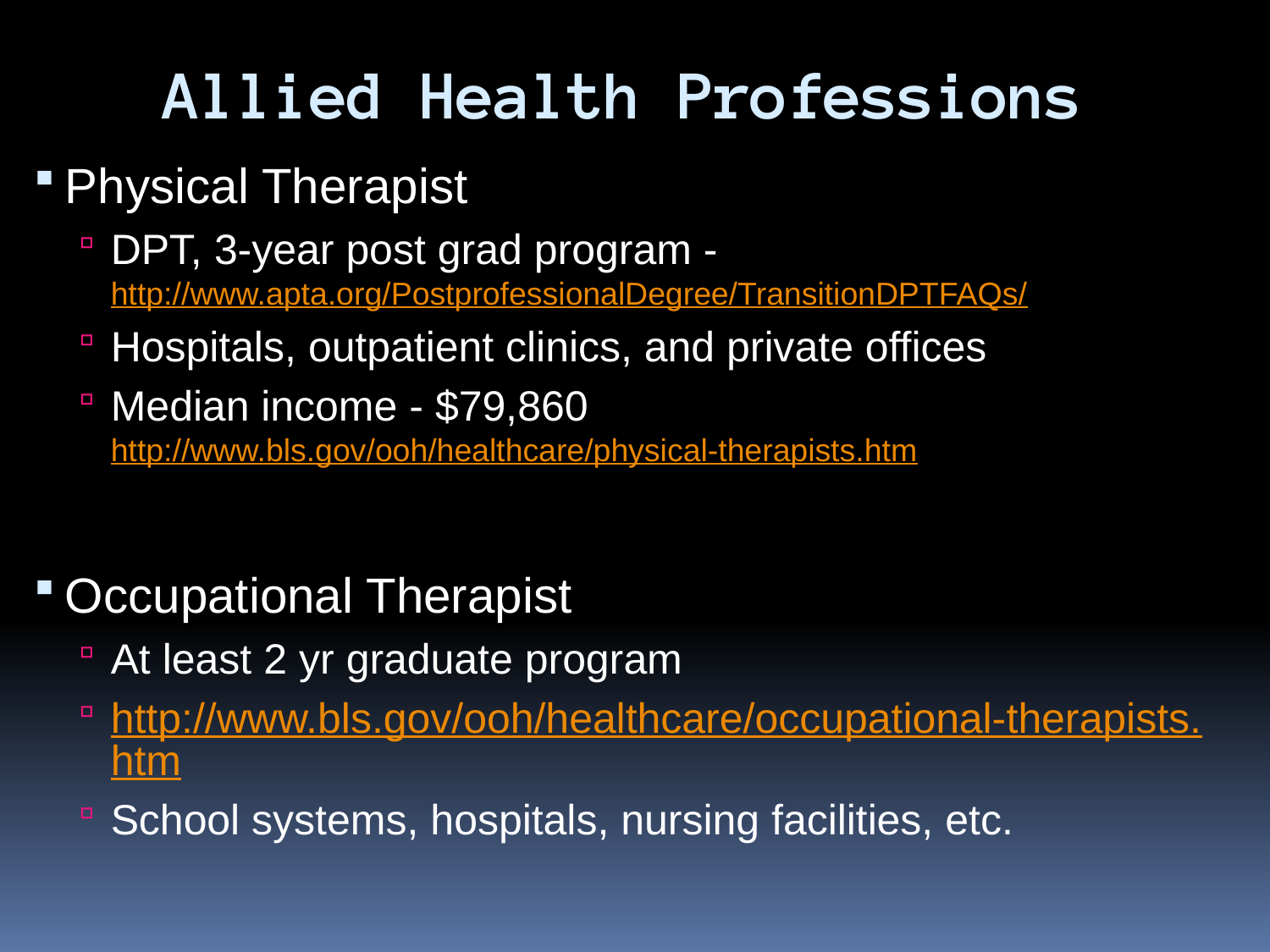

Allied Health Professions
Physical Therapist
DPT, 3-year post grad program - http://www.apta.org/PostprofessionalDegree/TransitionDPTFAQs/
Hospitals, outpatient clinics, and private offices
Median income - $79,860 	http://www.bls.gov/ooh/healthcare/physical-therapists.htm

Occupational Therapist
At least 2 yr graduate program
http://www.bls.gov/ooh/healthcare/occupational-therapists.htm
School systems, hospitals, nursing facilities, etc.